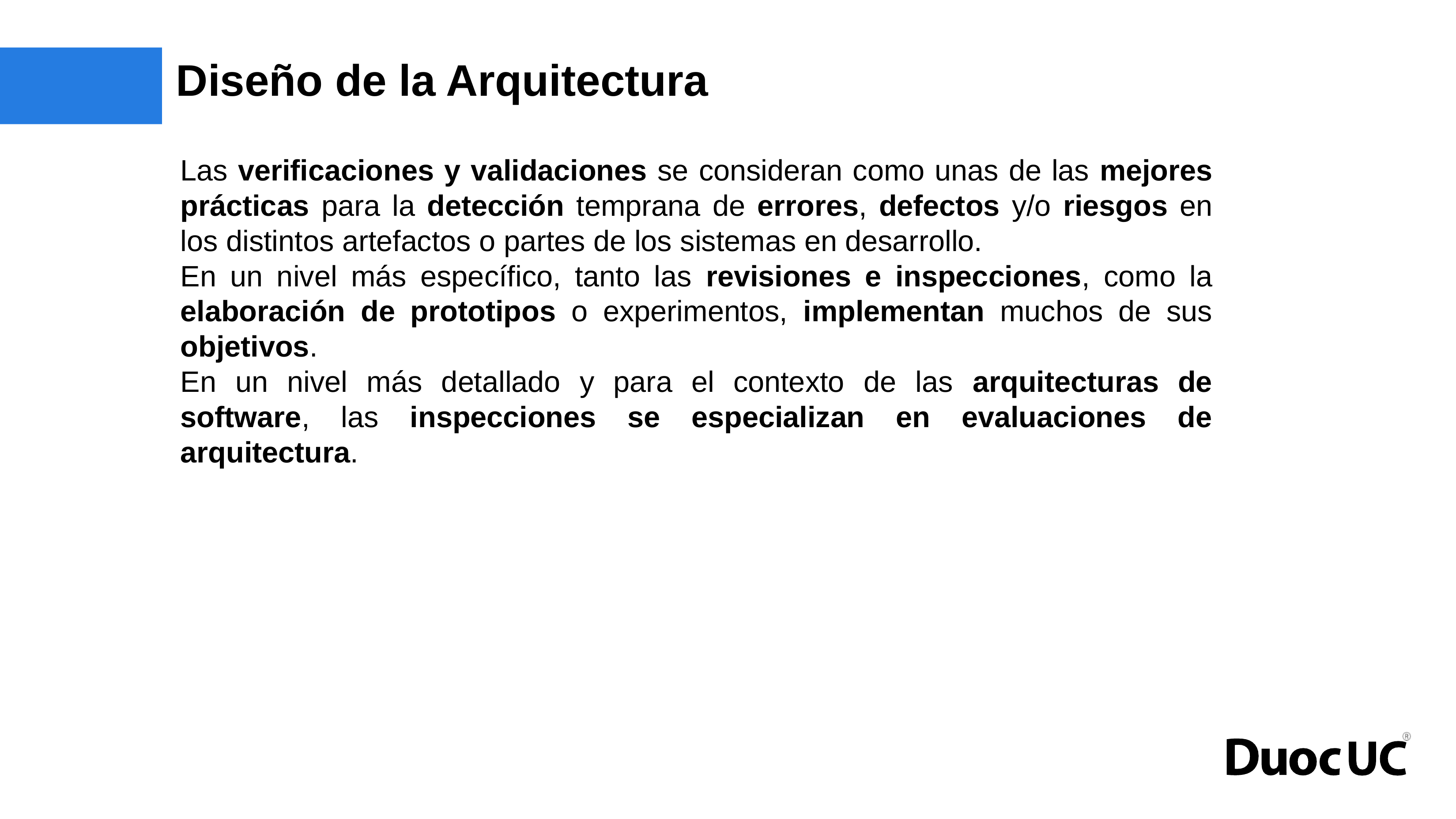

# Diseño de la Arquitectura

Las verificaciones y validaciones se consideran como unas de las mejores prácticas para la detección temprana de errores, defectos y/o riesgos en los distintos artefactos o partes de los sistemas en desarrollo.
En un nivel más específico, tanto las revisiones e inspecciones, como la elaboración de prototipos o experimentos, implementan muchos de sus objetivos.
En un nivel más detallado y para el contexto de las arquitecturas de software, las inspecciones se especializan en evaluaciones de arquitectura.